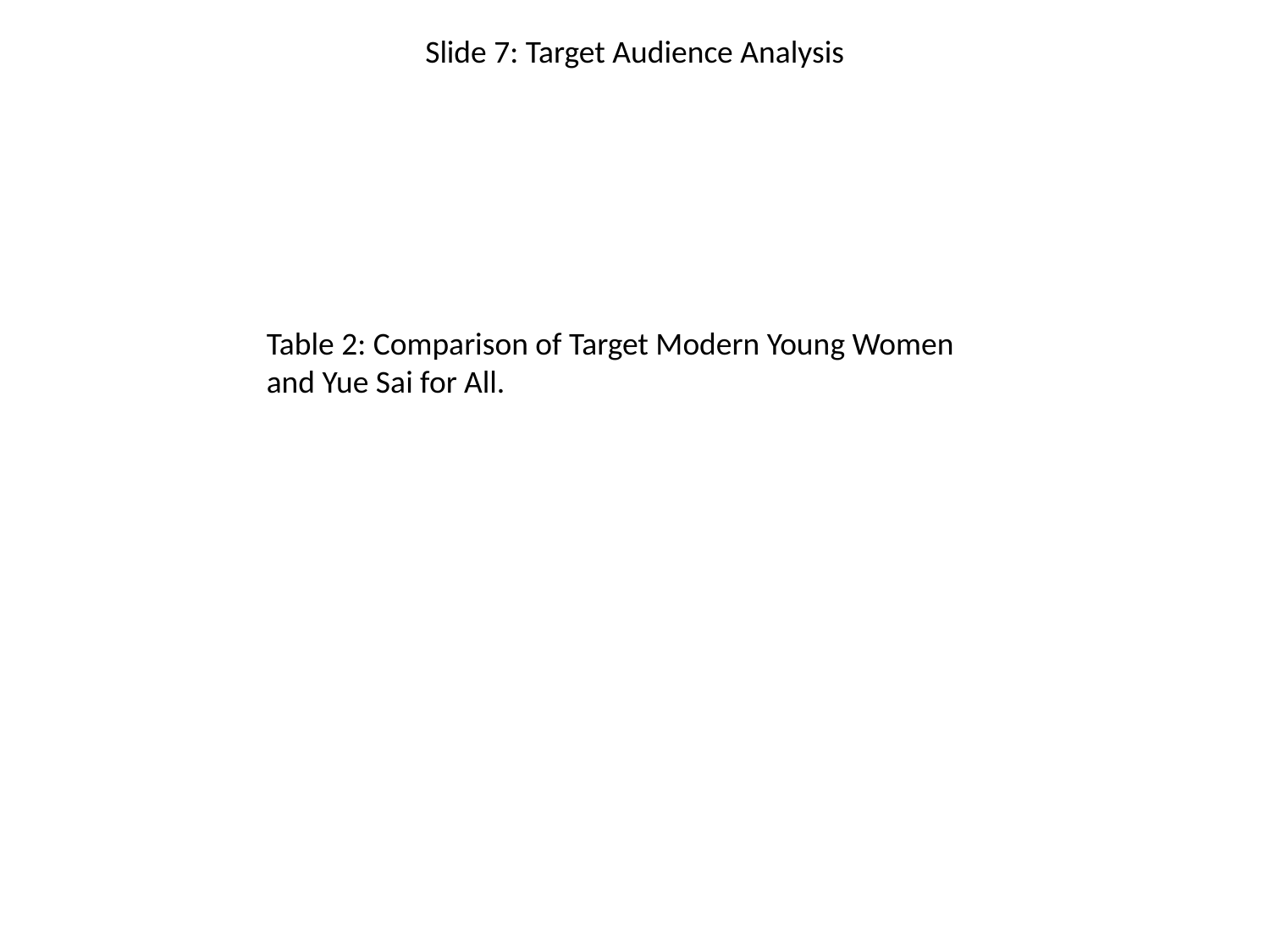

Slide 7: Target Audience Analysis
Table 2: Comparison of Target Modern Young Women and Yue Sai for All.